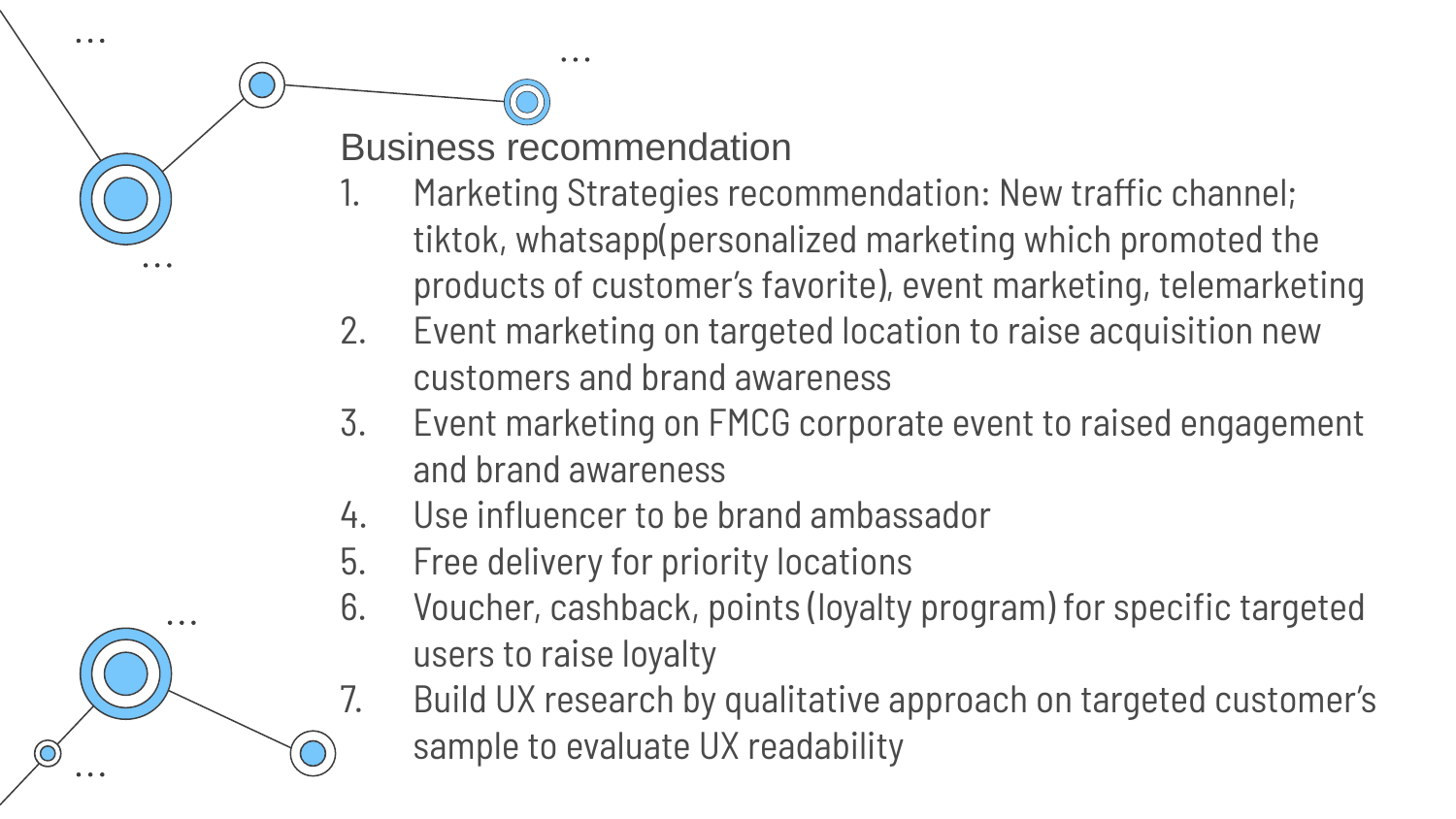

Business recommendation
Marketing Strategies recommendation: New traffic channel; tiktok, whatsapp(personalized marketing which promoted the products of customer’s favorite), event marketing, telemarketing
Event marketing on targeted location to raise acquisition new customers and brand awareness
Event marketing on FMCG corporate event to raised engagement and brand awareness
Use influencer to be brand ambassador
Free delivery for priority locations
Voucher, cashback, points (loyalty program) for specific targeted users to raise loyalty
Build UX research by qualitative approach on targeted customer’s sample to evaluate UX readability